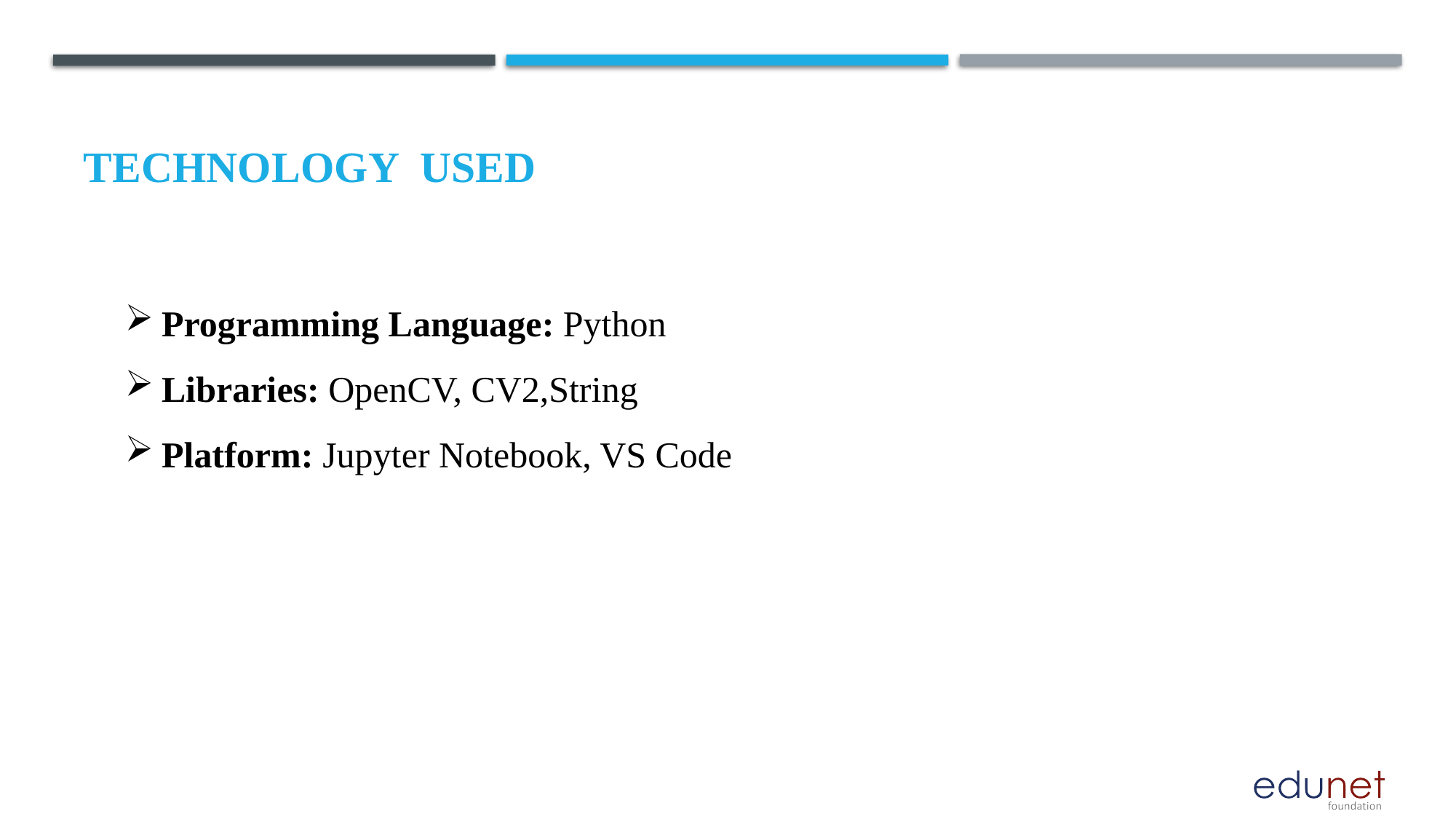

# Technology  used
Programming Language: Python
Libraries: OpenCV, CV2,String
Platform: Jupyter Notebook, VS Code